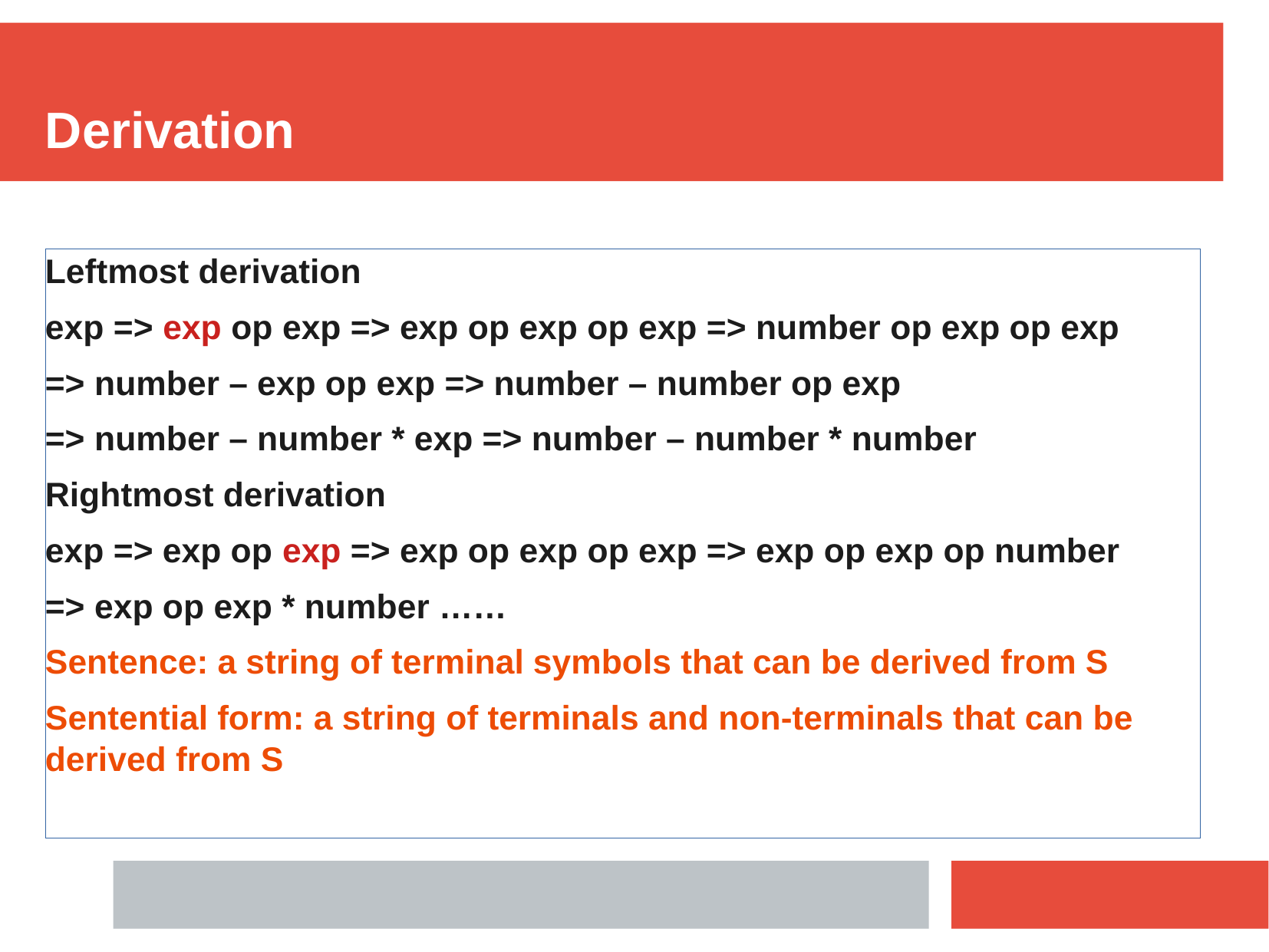

Derivation
Leftmost derivation
exp => exp op exp => exp op exp op exp => number op exp op exp
=> number – exp op exp => number – number op exp
=> number – number * exp => number – number * number
Rightmost derivation
exp => exp op exp => exp op exp op exp => exp op exp op number
=> exp op exp * number ……
Sentence: a string of terminal symbols that can be derived from S
Sentential form: a string of terminals and non-terminals that can be derived from S